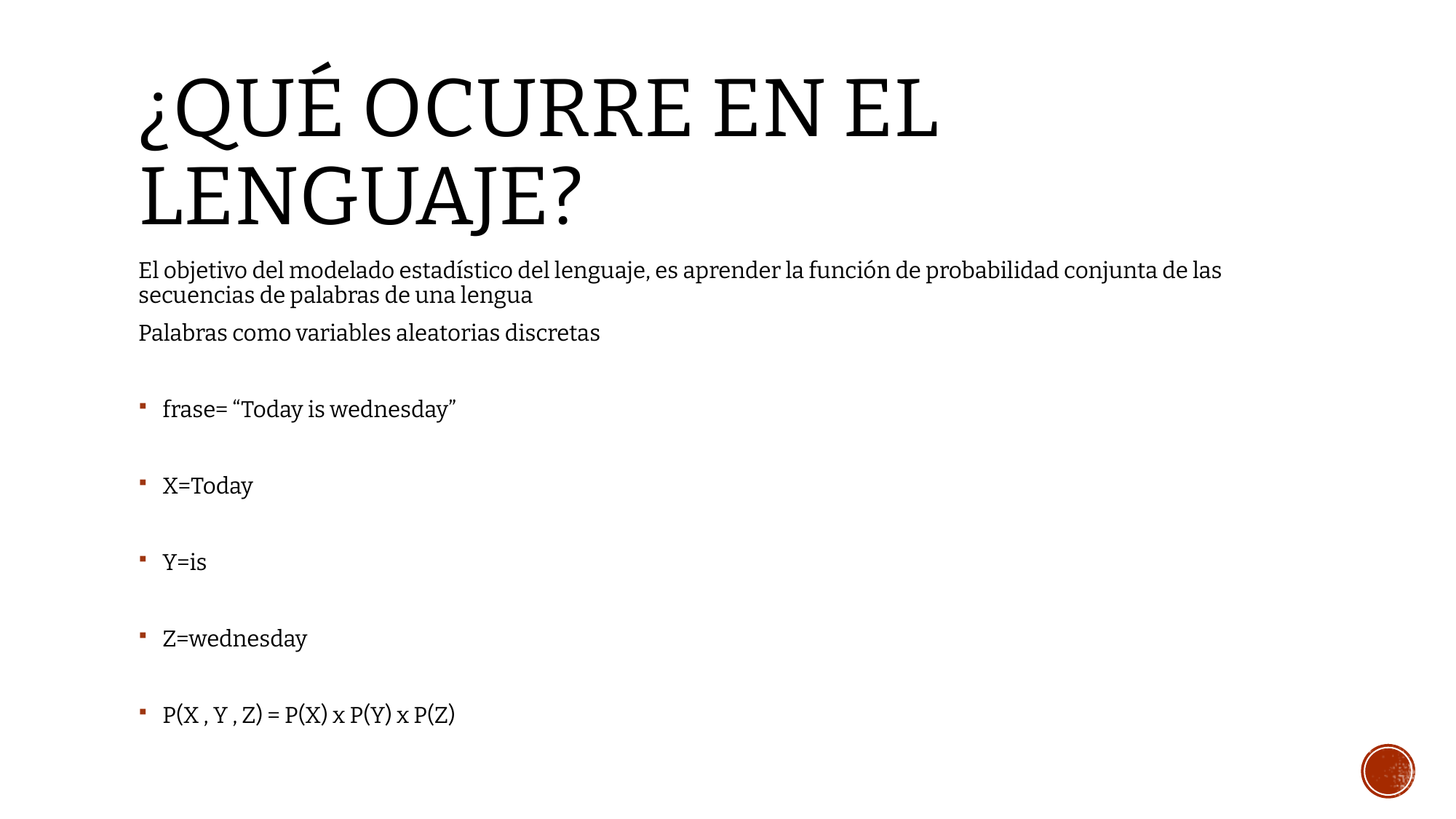

¿Qué ocurre en el lenguaje?
El objetivo del modelado estadístico del lenguaje, es aprender la función de probabilidad conjunta de las secuencias de palabras de una lengua
Palabras como variables aleatorias discretas

frase= “Today is wednesday”

X=Today

Y=is

Z=wednesday

P(X , Y , Z) = P(X) x P(Y) x P(Z)